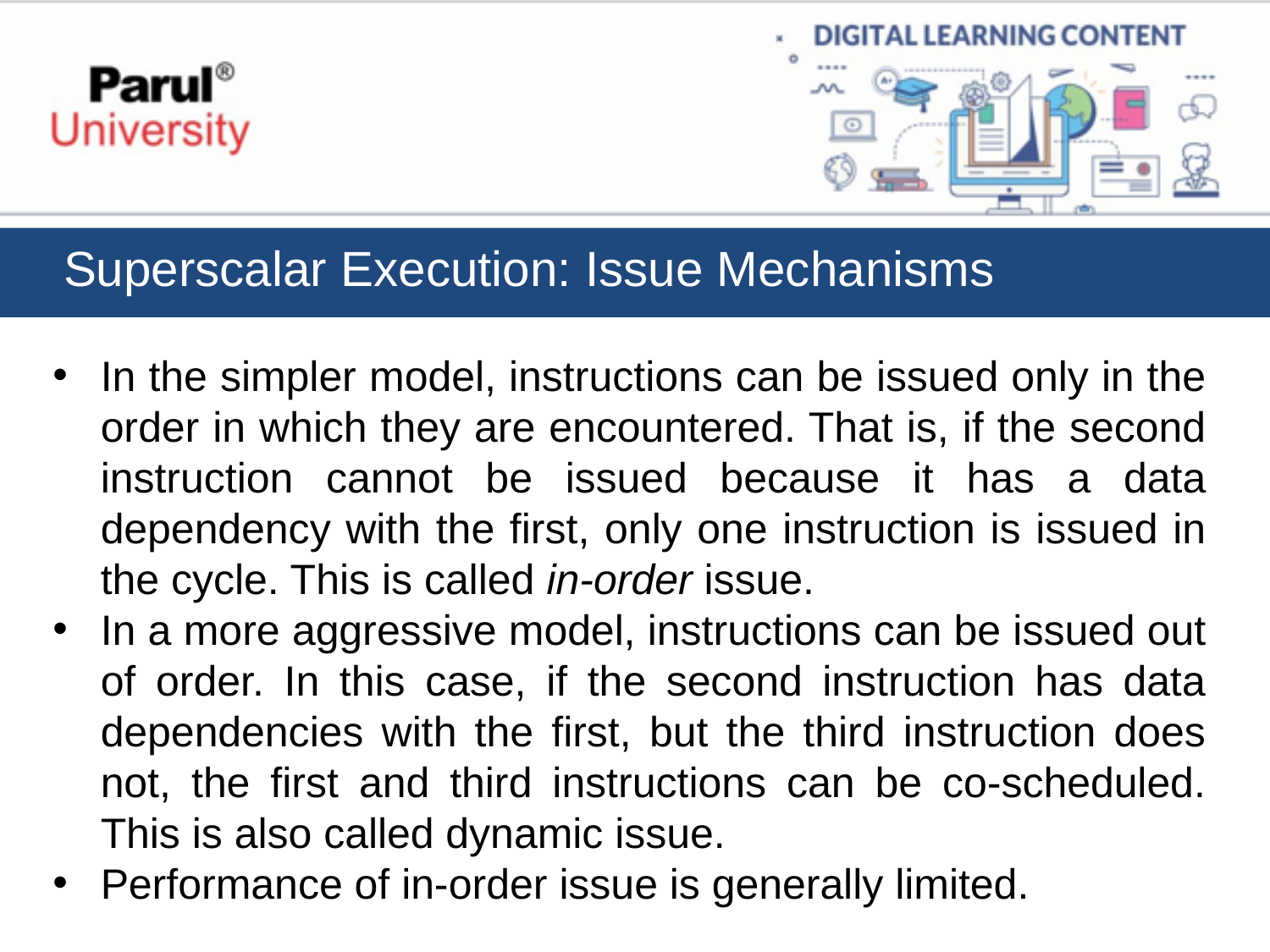

Superscalar Execution: Issue Mechanisms
In the simpler model, instructions can be issued only in the order in which they are encountered. That is, if the second instruction cannot be issued because it has a data dependency with the first, only one instruction is issued in the cycle. This is called in-order issue.
In a more aggressive model, instructions can be issued out of order. In this case, if the second instruction has data dependencies with the first, but the third instruction does not, the first and third instructions can be co-scheduled. This is also called dynamic issue.
Performance of in-order issue is generally limited.